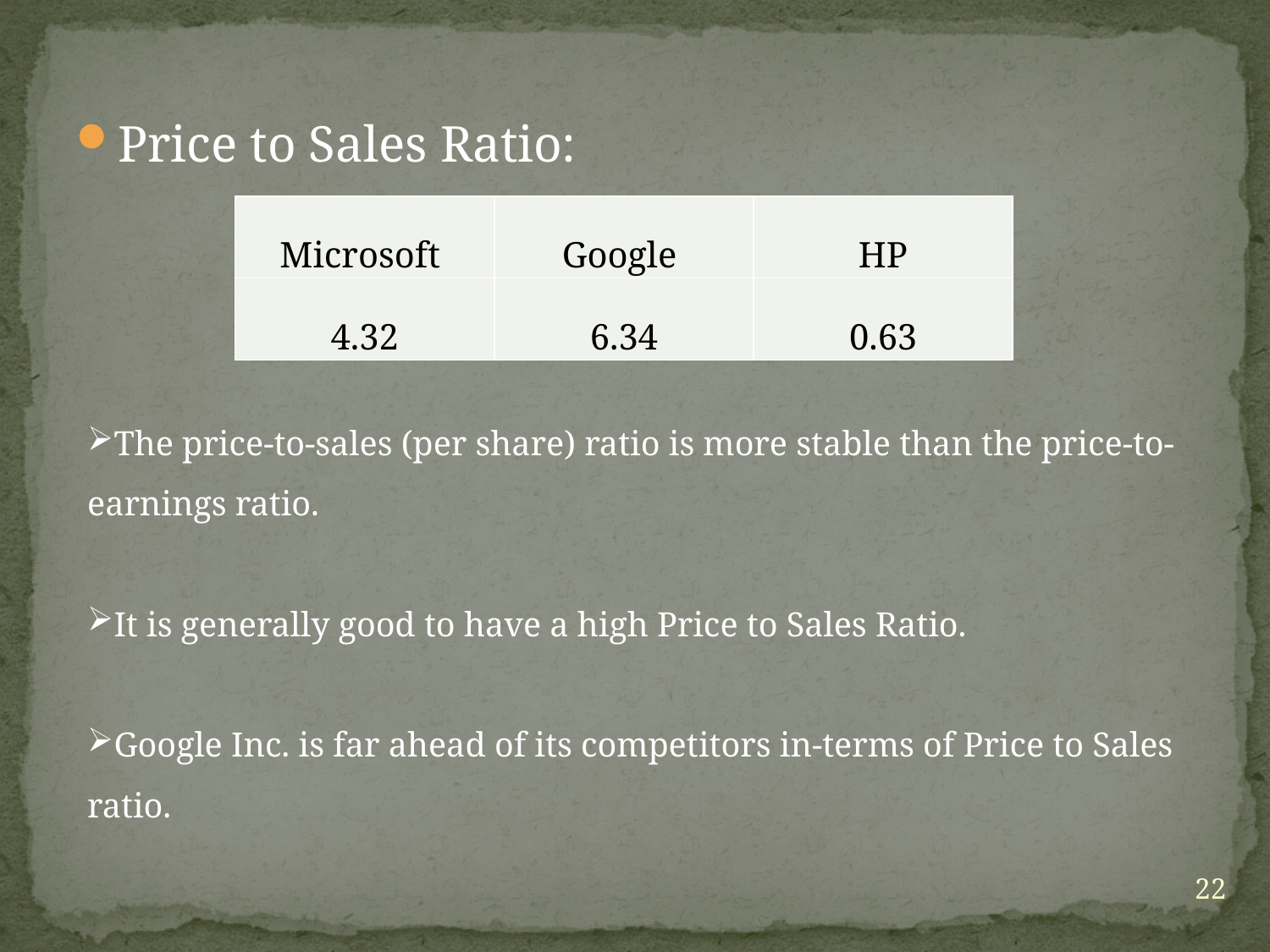

Price to Sales Ratio:

| Microsoft | Google | HP |
| --- | --- | --- |
| 4.32 | 6.34 | 0.63 |
The price-to-sales (per share) ratio is more stable than the price-to-earnings ratio.

It is generally good to have a high Price to Sales Ratio.

Google Inc. is far ahead of its competitors in-terms of Price to Sales ratio.

22